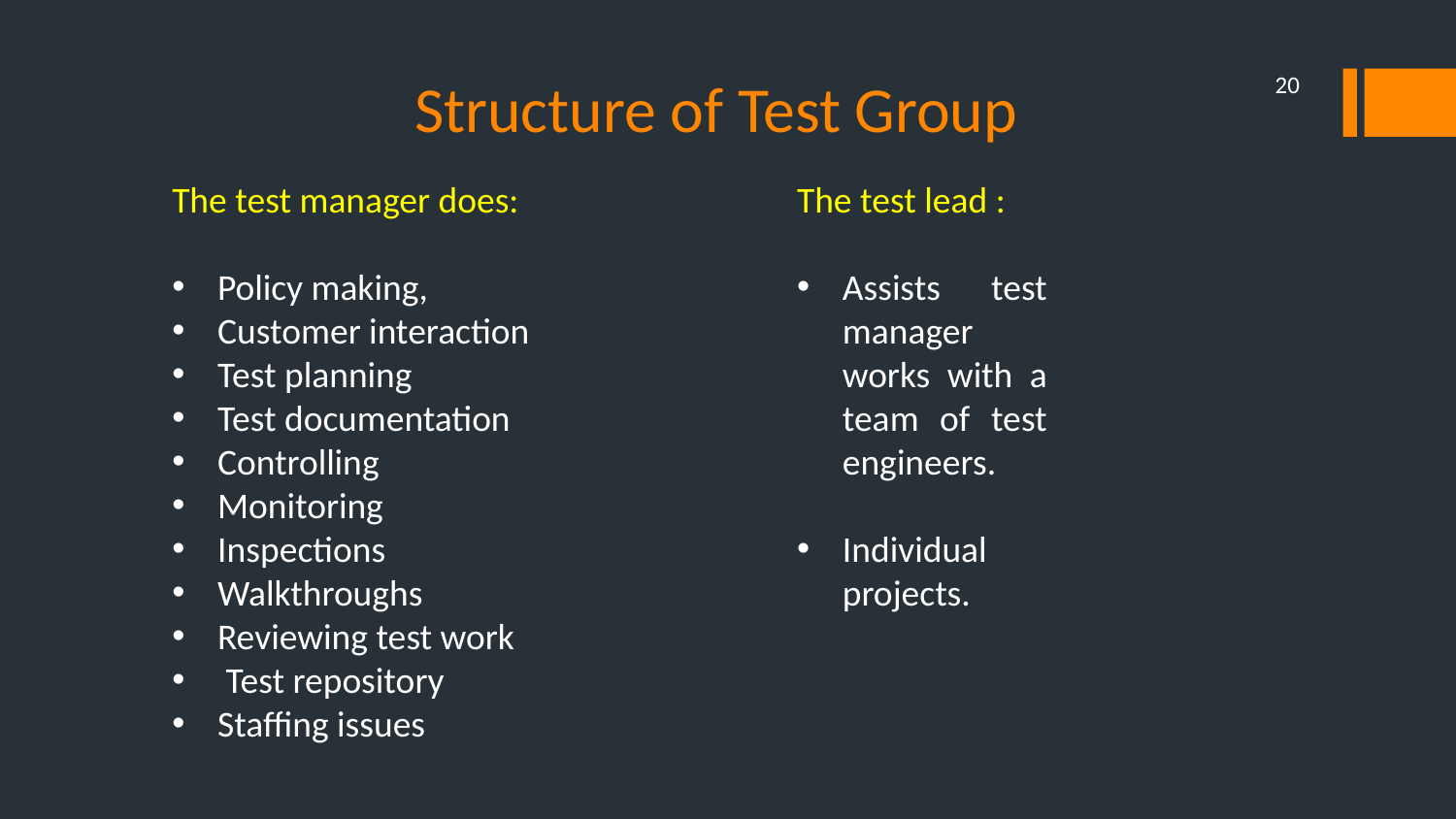

# Structure of Test Group
20
The test manager does:

Policy making,
Customer interaction
Test planning
Test documentation
Controlling
Monitoring
Inspections
Walkthroughs
Reviewing test work
 Test repository
Staffing issues
The test lead :

Assists test manager works with a team of test engineers.

Individual projects.